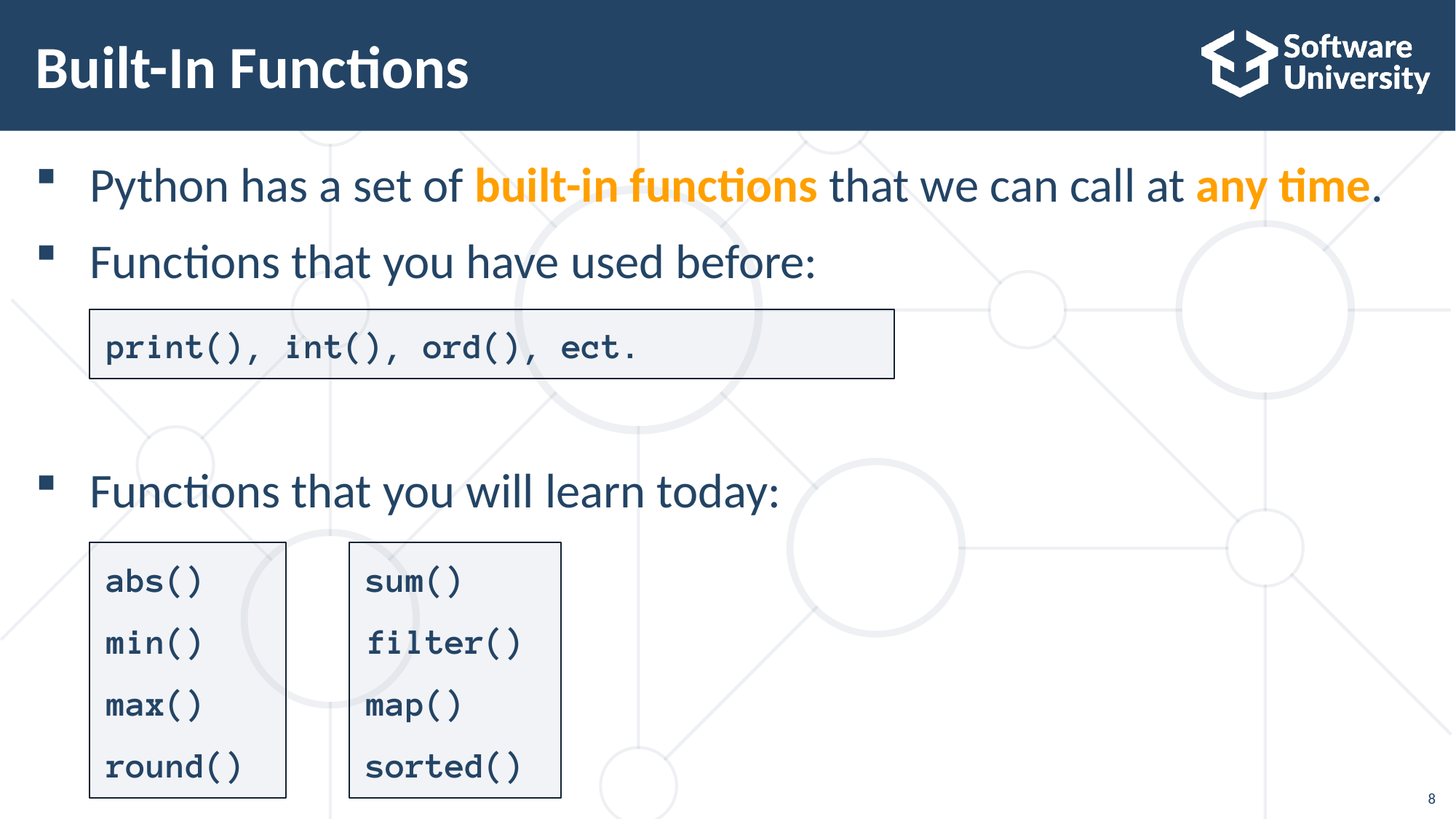

# Built-In Functions
Python has a set of built-in functions that we can call at any time.
Functions that you have used before:

Functions that you will learn today:

print(), int(), ord(), ect.
abs()
min()
max()
round()
sum()
filter()
map()
sorted()
8